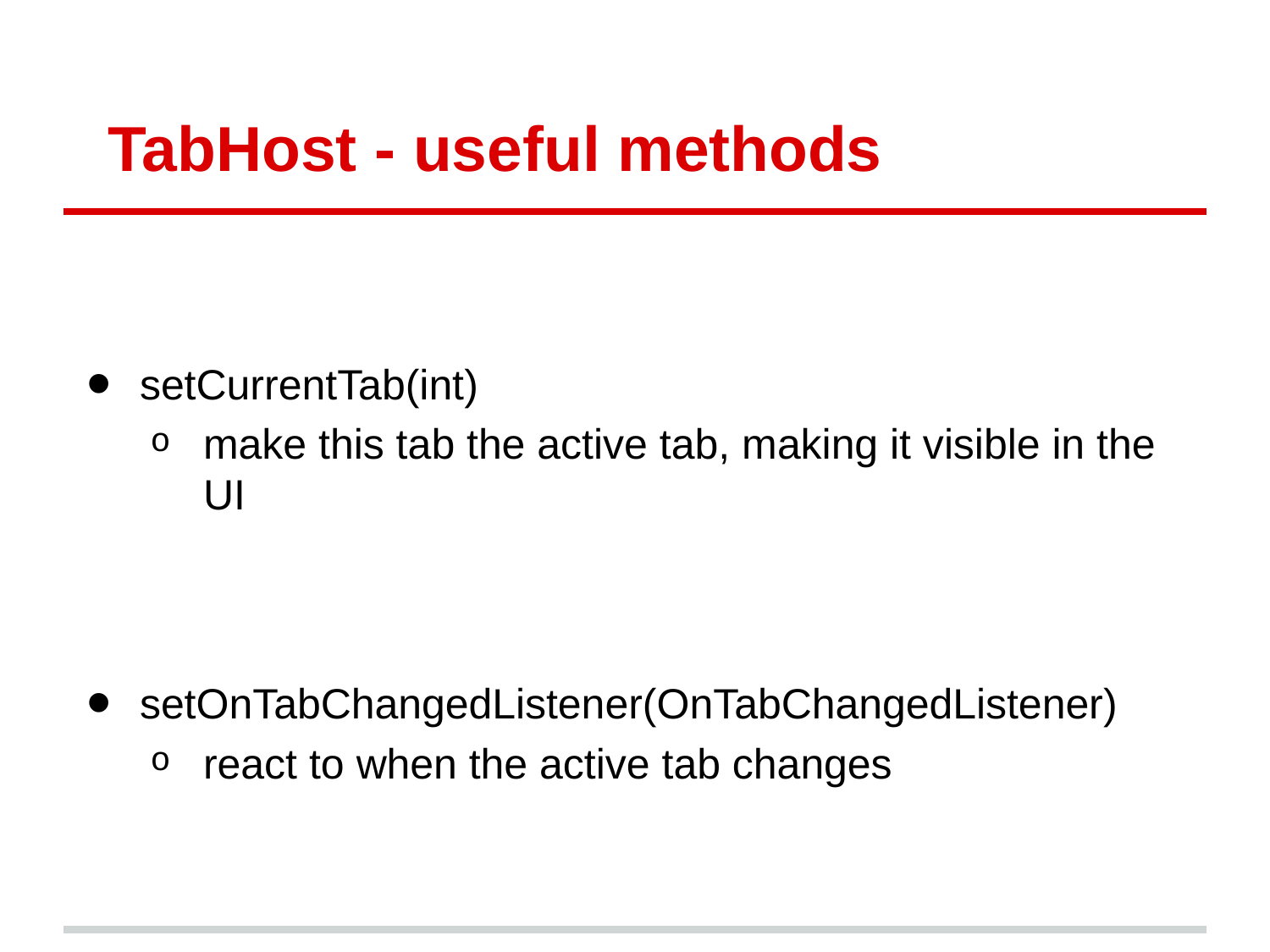

# TabHost - useful methods

setCurrentTab(int)
make this tab the active tab, making it visible in the UI

setOnTabChangedListener(OnTabChangedListener)
react to when the active tab changes